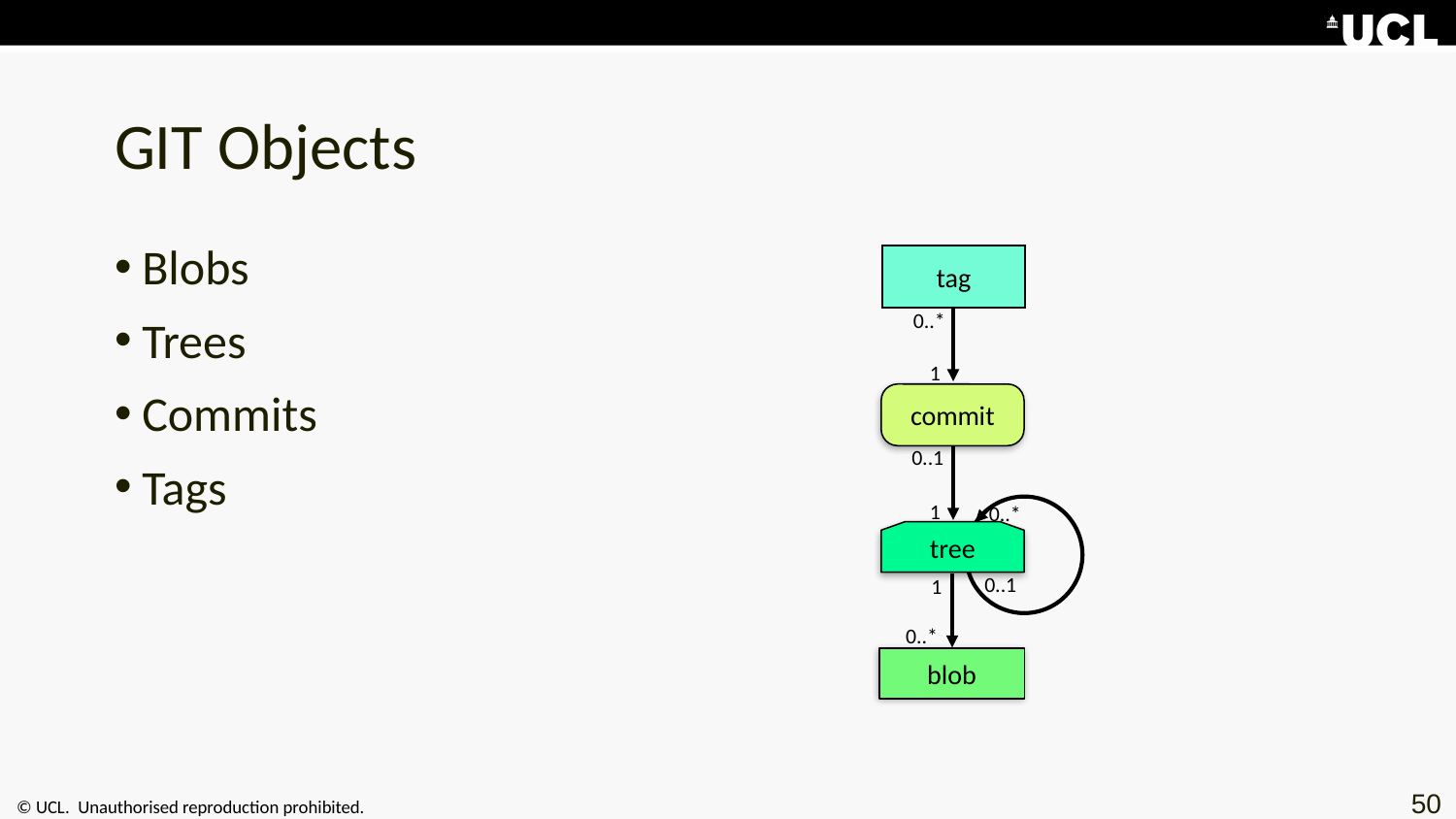

# GIT Objects
Blobs
Trees
Commits
Tags
tag

commit

tree

blob
0..*
1
0..1
1
0..*
0..1
1
0..*
50